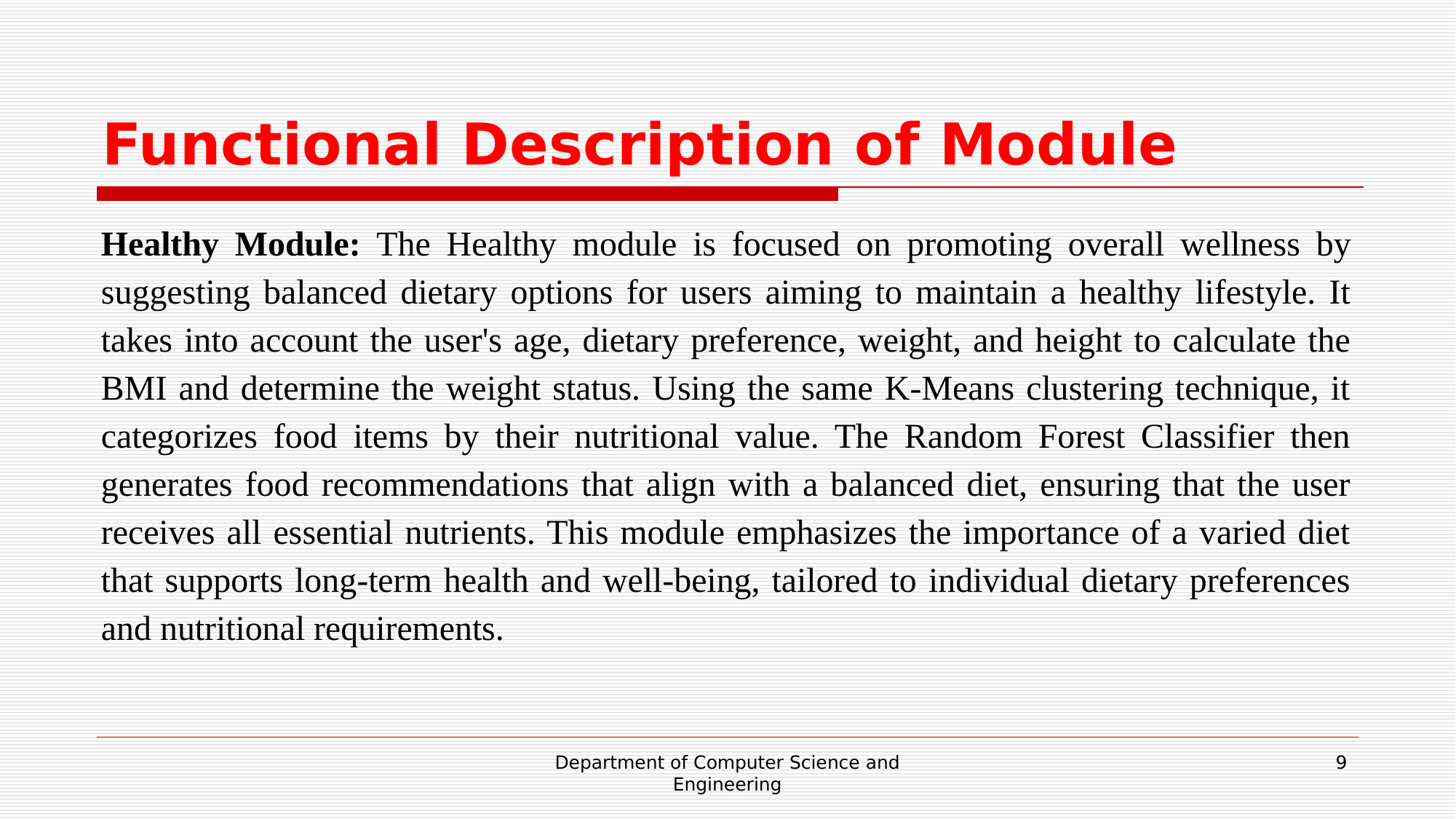

# Functional Description of Module
Healthy Module: The Healthy module is focused on promoting overall wellness by suggesting balanced dietary options for users aiming to maintain a healthy lifestyle. It takes into account the user's age, dietary preference, weight, and height to calculate the BMI and determine the weight status. Using the same K-Means clustering technique, it categorizes food items by their nutritional value. The Random Forest Classifier then generates food recommendations that align with a balanced diet, ensuring that the user receives all essential nutrients. This module emphasizes the importance of a varied diet that supports long-term health and well-being, tailored to individual dietary preferences and nutritional requirements.

Department of Computer Science and Engineering
9